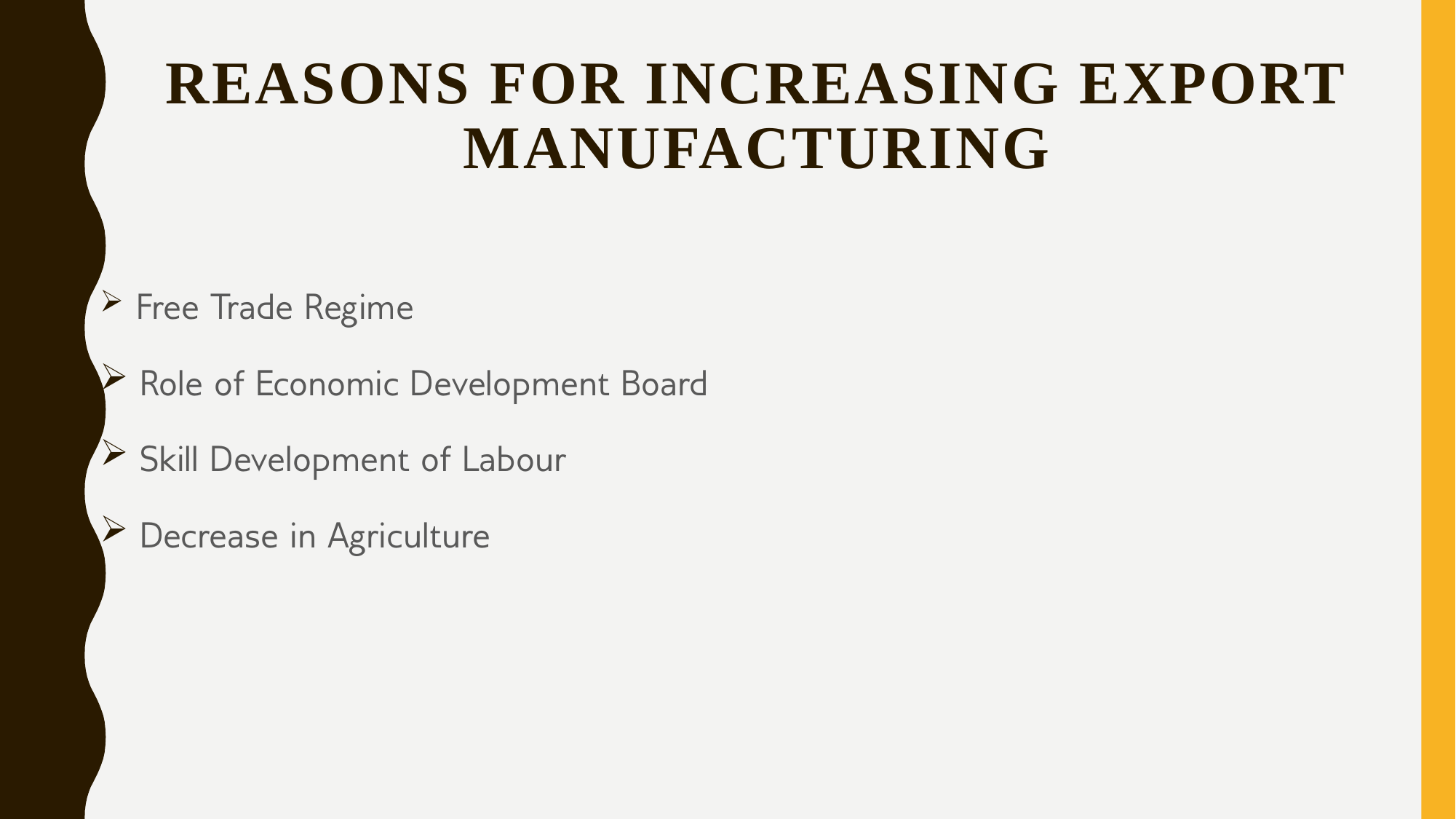

# REASONS FOR INCREASING EXPORT MANUFACTURING
 Free Trade Regime
 Role of Economic Development Board
 Skill Development of Labour
 Decrease in Agriculture